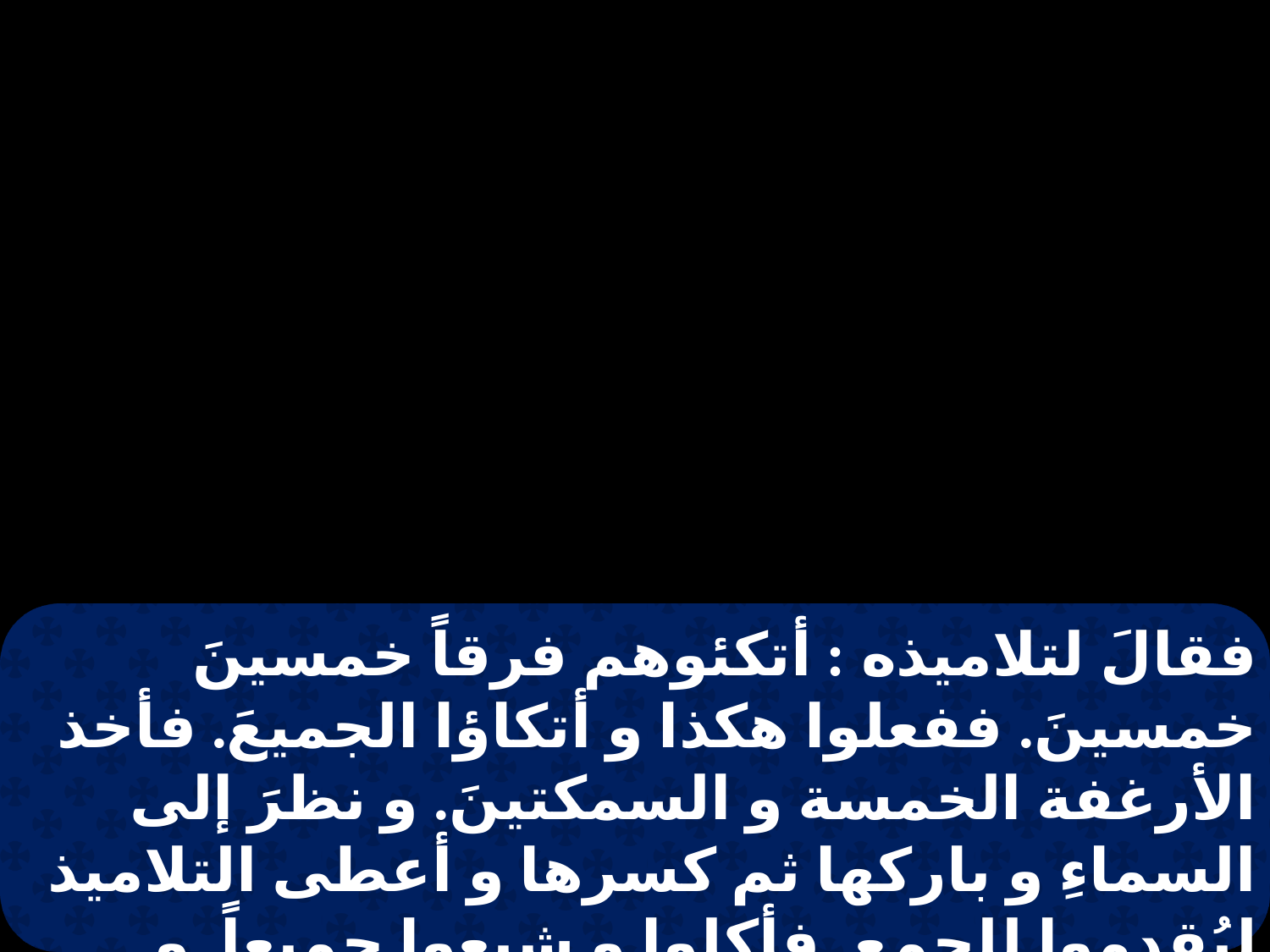

فقالَ لتلاميذه : أتكئوهم فرقاً خمسينَ خمسينَ. ففعلوا هكذا و أتكاؤا الجميعَ. فأخذ الأرغفة الخمسة و السمكتينَ. و نظرَ إلى السماءِ و باركها ثم كسرها و أعطى التلاميذ ليُقدموا للجمعِ. فأكلوا و شبعوا جميعاً. و رفعوا ما فضَلَ عنهم مِن الكِسَرِ اثنتىْ عشرة قفة مَملؤة.